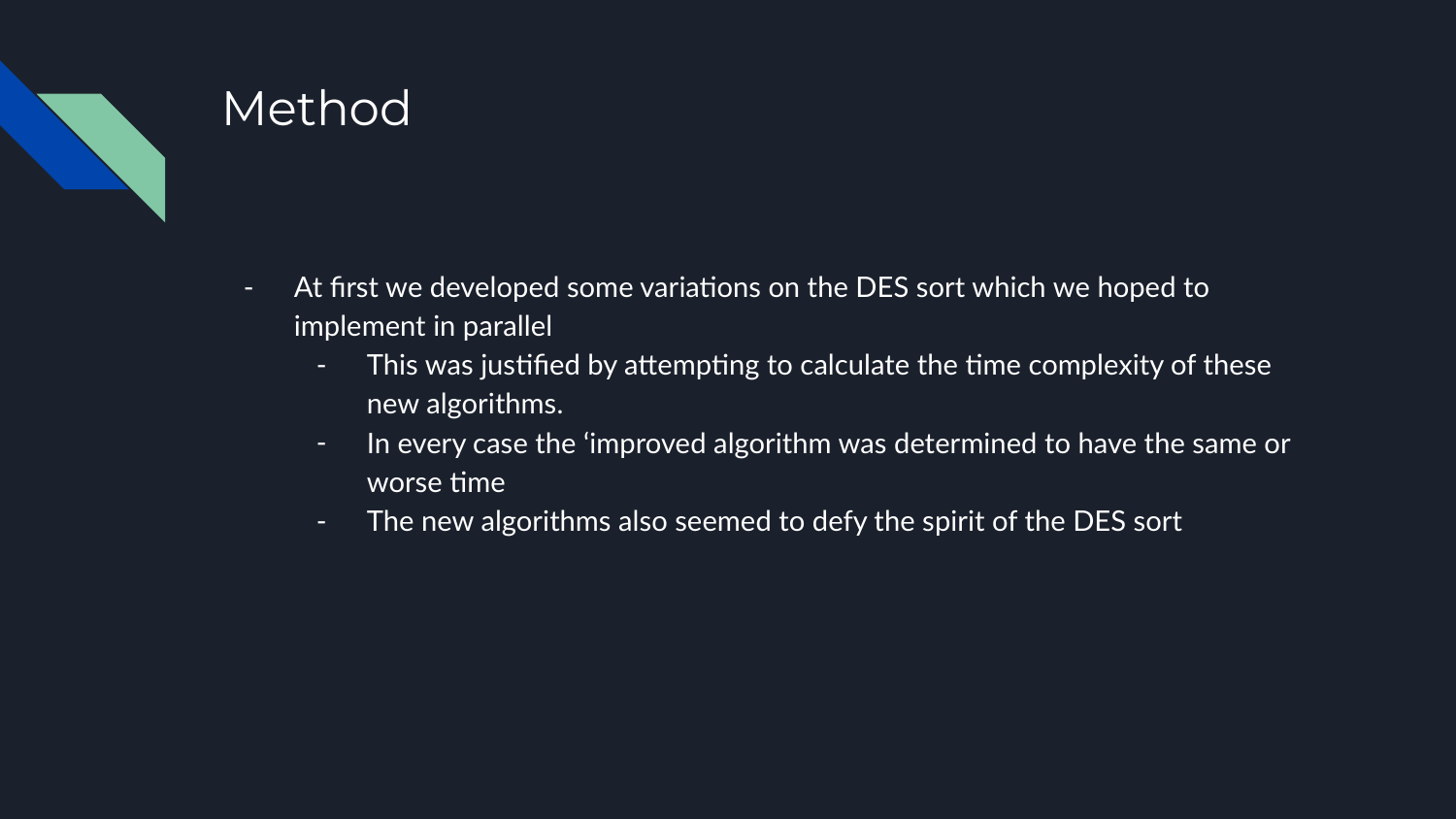

# Method
At first we developed some variations on the DES sort which we hoped to implement in parallel
This was justified by attempting to calculate the time complexity of these new algorithms.
In every case the ‘improved algorithm was determined to have the same or worse time
The new algorithms also seemed to defy the spirit of the DES sort